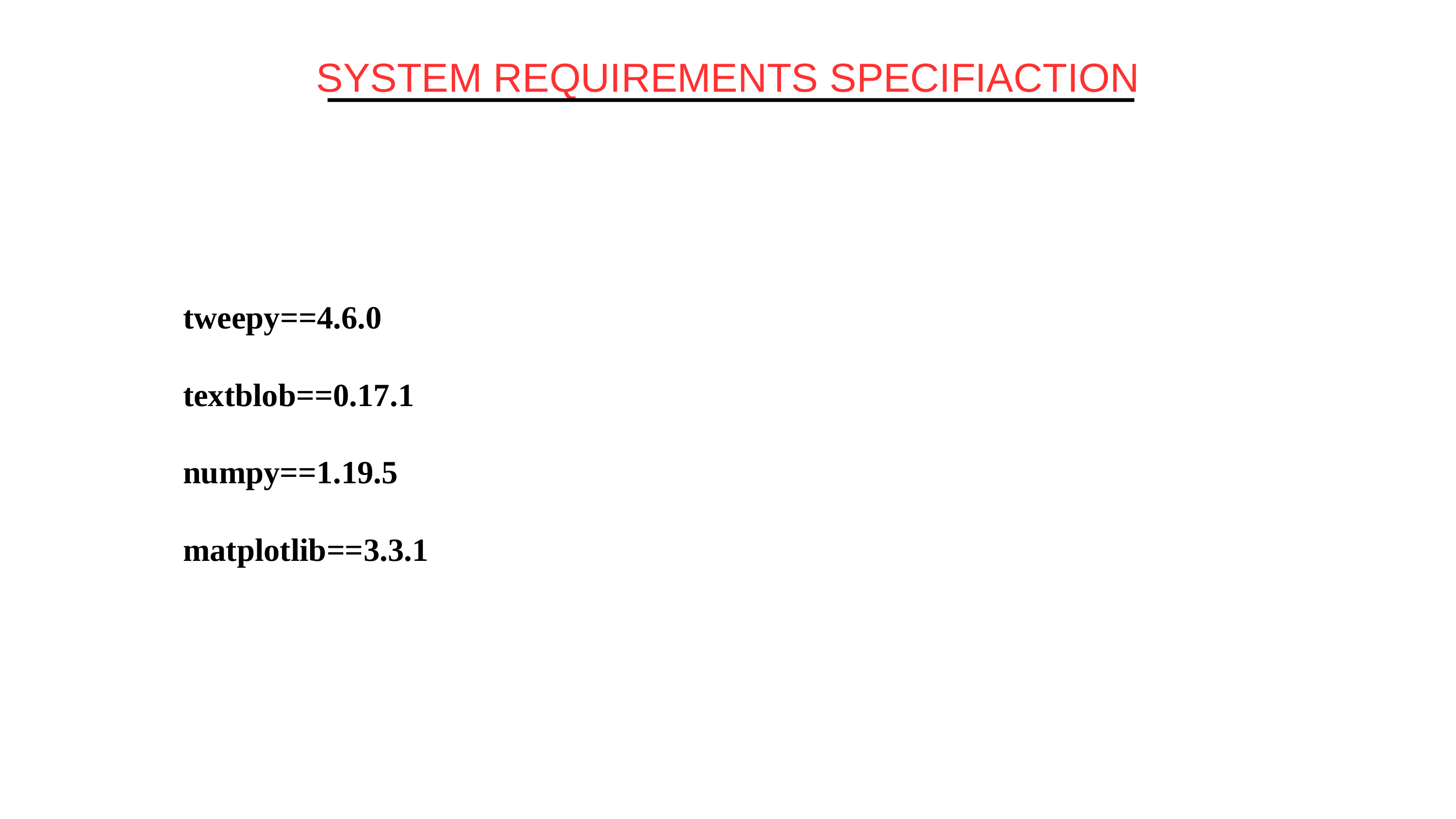

SYSTEM REQUIREMENTS SPECIFIACTION

tweepy==4.6.0
textblob==0.17.1
numpy==1.19.5
matplotlib==3.3.1